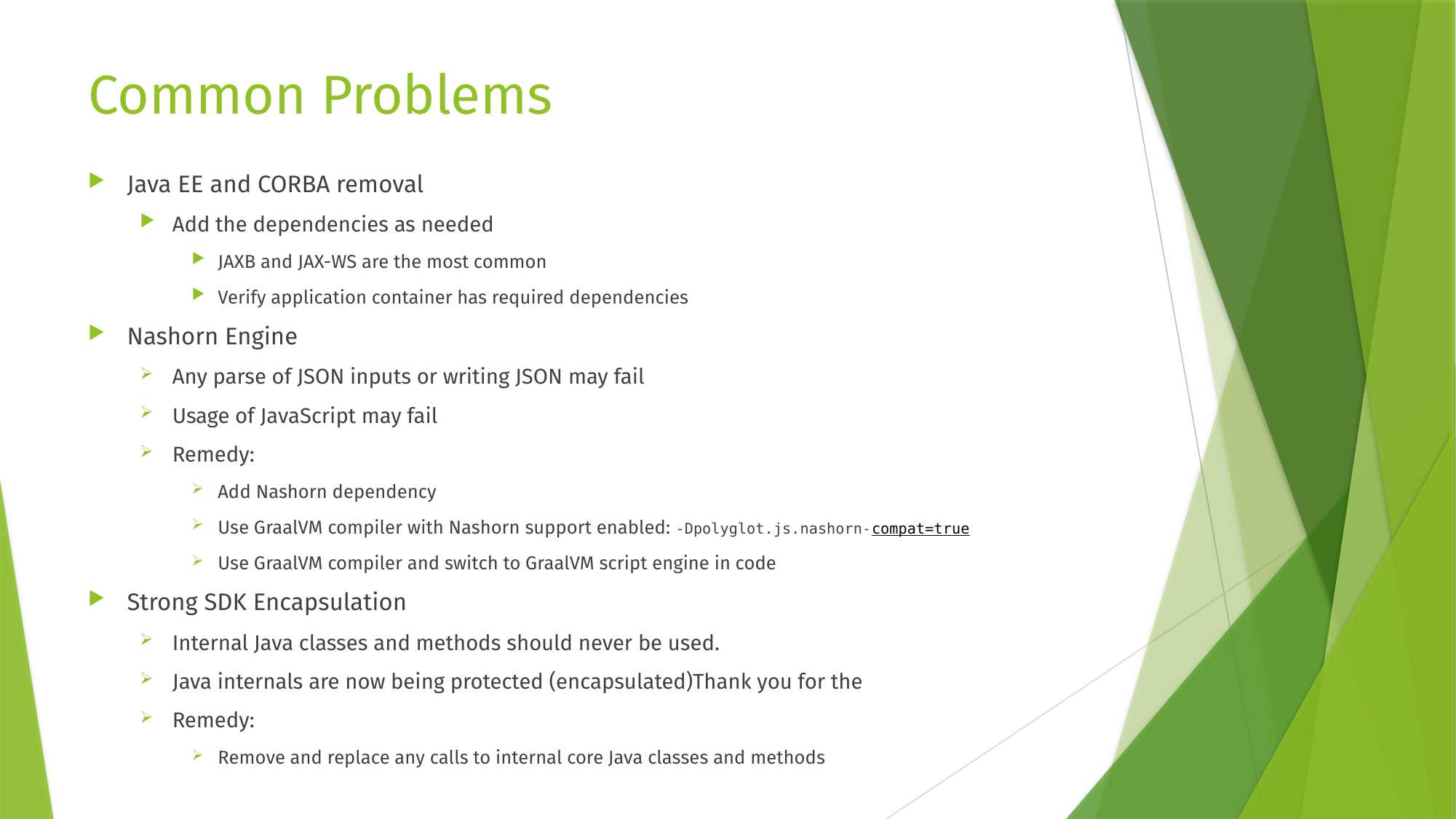

# Common Problems
Java EE and CORBA removal
Add the dependencies as needed
JAXB and JAX-WS are the most common
Verify application container has required dependencies
Nashorn Engine
Any parse of JSON inputs or writing JSON may fail
Usage of JavaScript may fail
Remedy:
Add Nashorn dependency
Use GraalVM compiler with Nashorn support enabled: -Dpolyglot.js.nashorn-compat=true
Use GraalVM compiler and switch to GraalVM script engine in code
Strong SDK Encapsulation
Internal Java classes and methods should never be used.
Java internals are now being protected (encapsulated)Thank you for the
Remedy:
Remove and replace any calls to internal core Java classes and methods